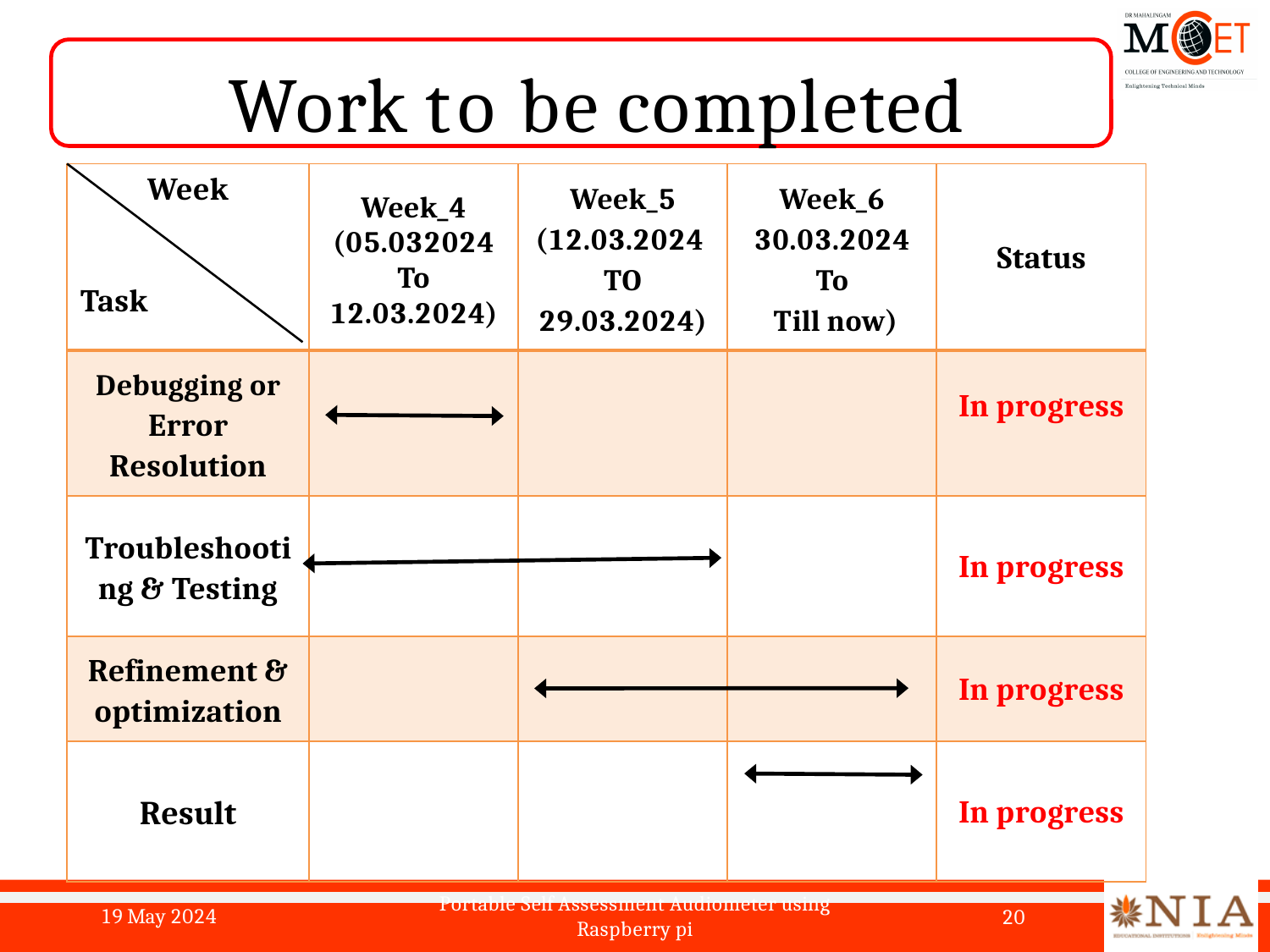

# Work to be completed
| Week Task | Week\_4 (05.032024 To 12.03.2024) | Week\_5 (12.03.2024 TO 29.03.2024) | Week\_6 30.03.2024 To Till now) | Status |
| --- | --- | --- | --- | --- |
| Debugging or Error Resolution |  |  |  | In progress |
| Troubleshooting & Testing |  |  |  | In progress |
| Refinement & optimization |  |  |  | In progress |
| Result |  |  |  | In progress |

19 May 2024
Portable Self Assessment Audiometer using Raspberry pi
20